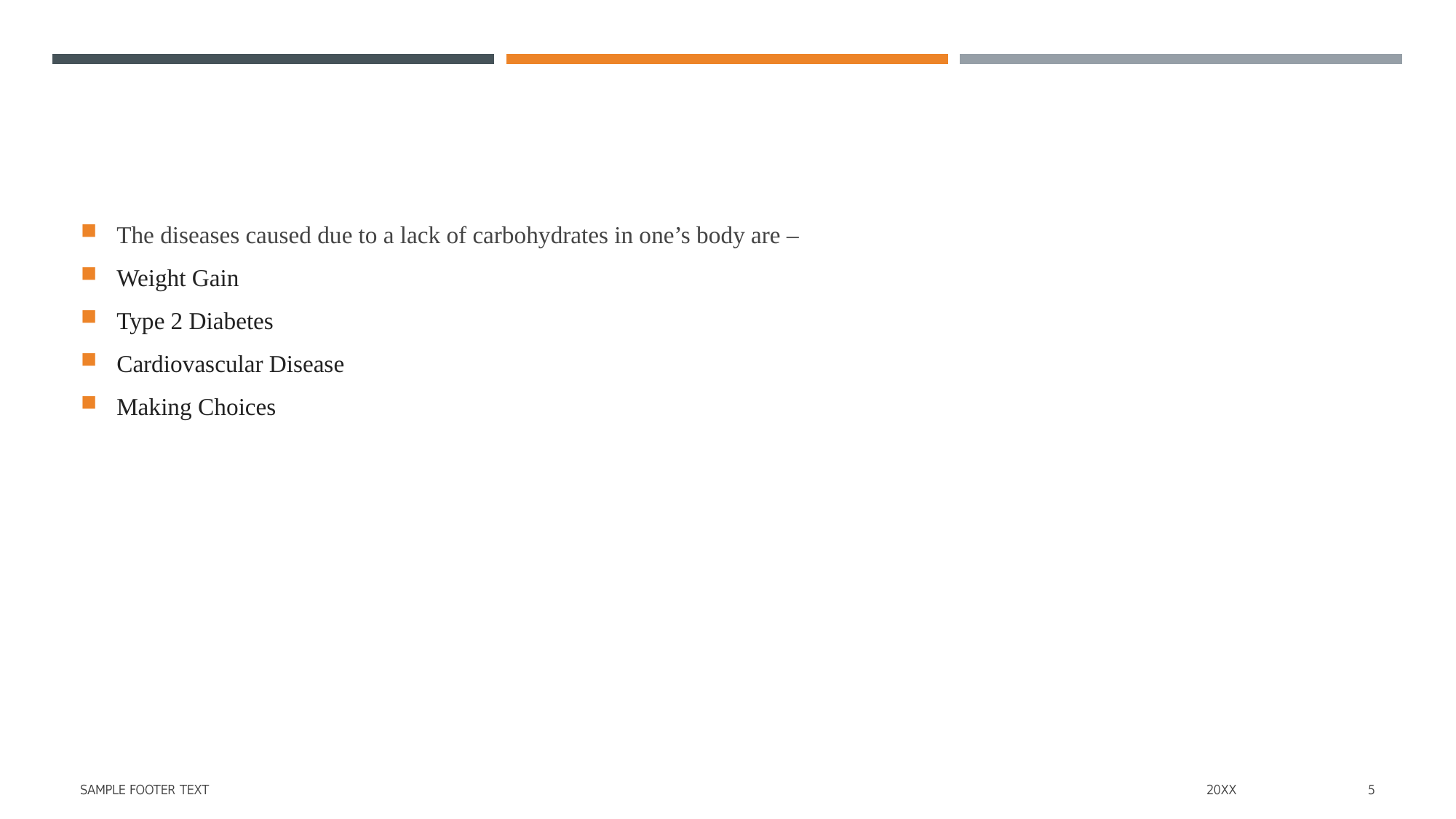

The diseases caused due to a lack of carbohydrates in one’s body are –
Weight Gain
Type 2 Diabetes
Cardiovascular Disease
Making Choices

Sample Footer Text
20XX
5